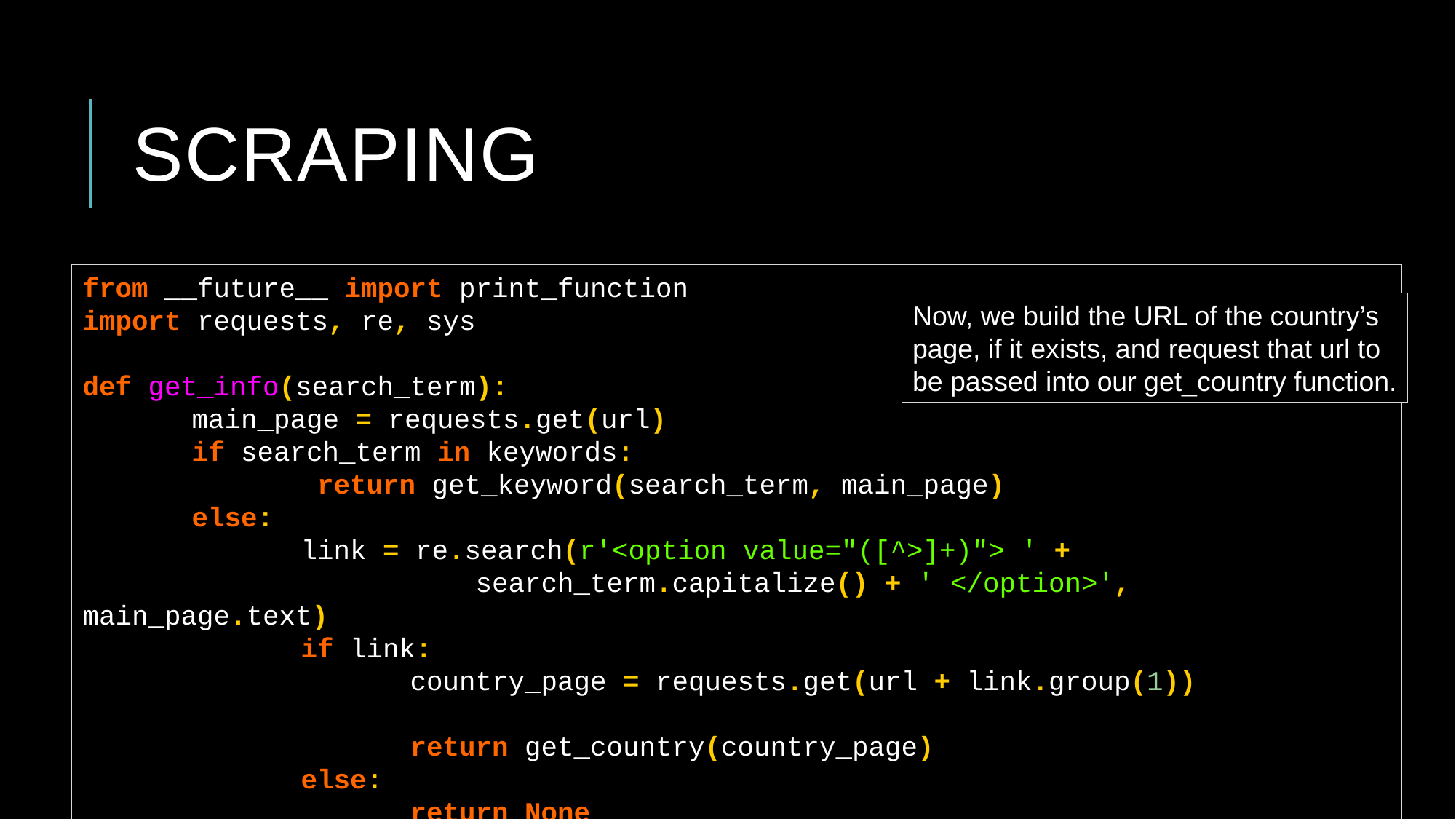

# Scraping
from __future__ import print_function
import requests, re, sys
def get_info(search_term):
	main_page = requests.get(url)
	if search_term in keywords:
		 return get_keyword(search_term, main_page)
	else:
		link = re.search(r'<option value="([^>]+)"> ' +
                        search_term.capitalize() + ' </option>', main_page.text)
		if link:
			country_page = requests.get(url + link.group(1))
 			return get_country(country_page)
		else:
			return None
Now, we build the URL of the country’s
page, if it exists, and request that url to
be passed into our get_country function.